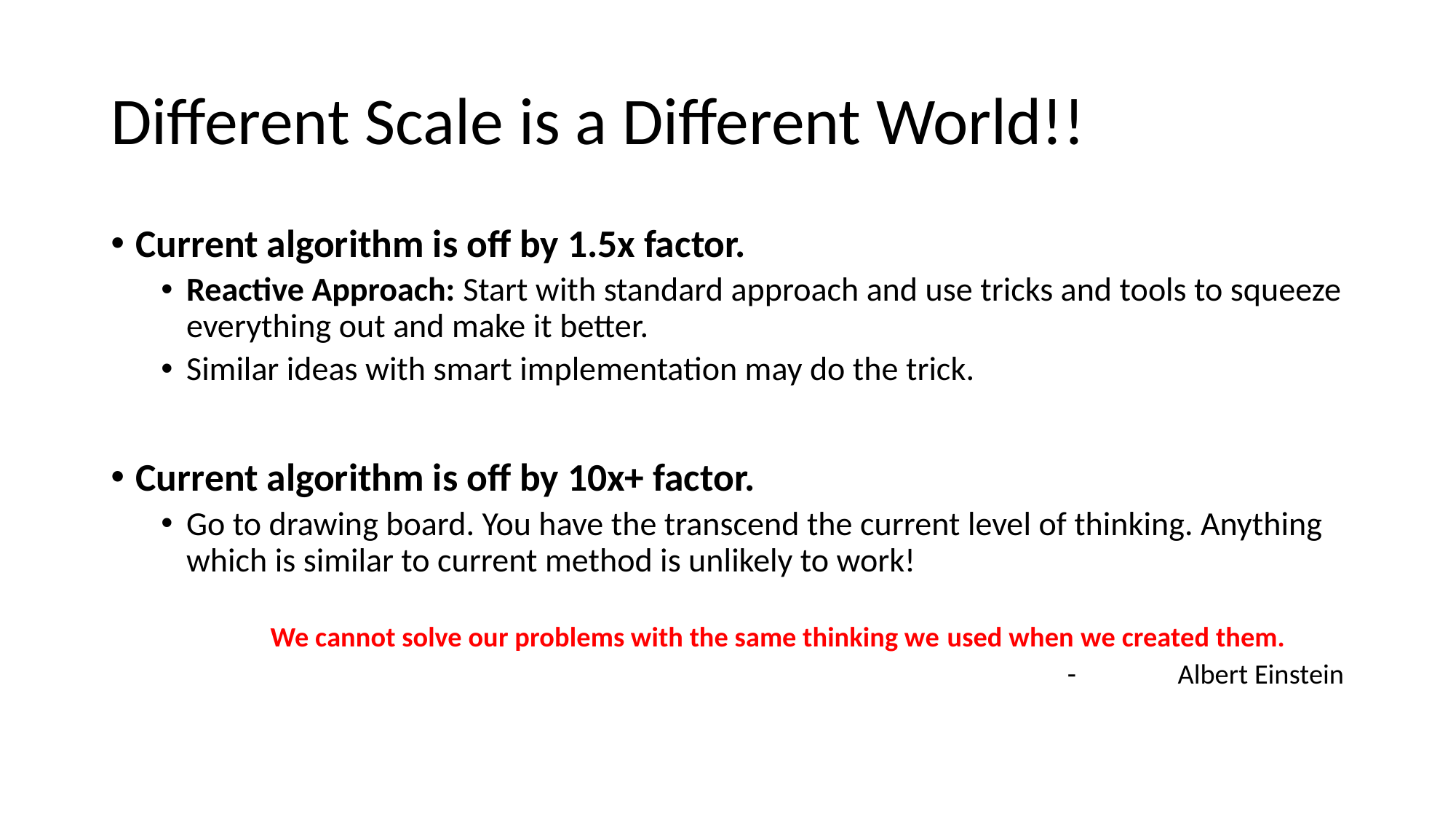

# Different Scale is a Different World!!
Current algorithm is off by 1.5x factor.
Reactive Approach: Start with standard approach and use tricks and tools to squeeze everything out and make it better.
Similar ideas with smart implementation may do the trick.

Current algorithm is off by 10x+ factor.
Go to drawing board. You have the transcend the current level of thinking. Anything which is similar to current method is unlikely to work!

We cannot solve our problems with the same thinking we used when we created them.
Albert Einstein